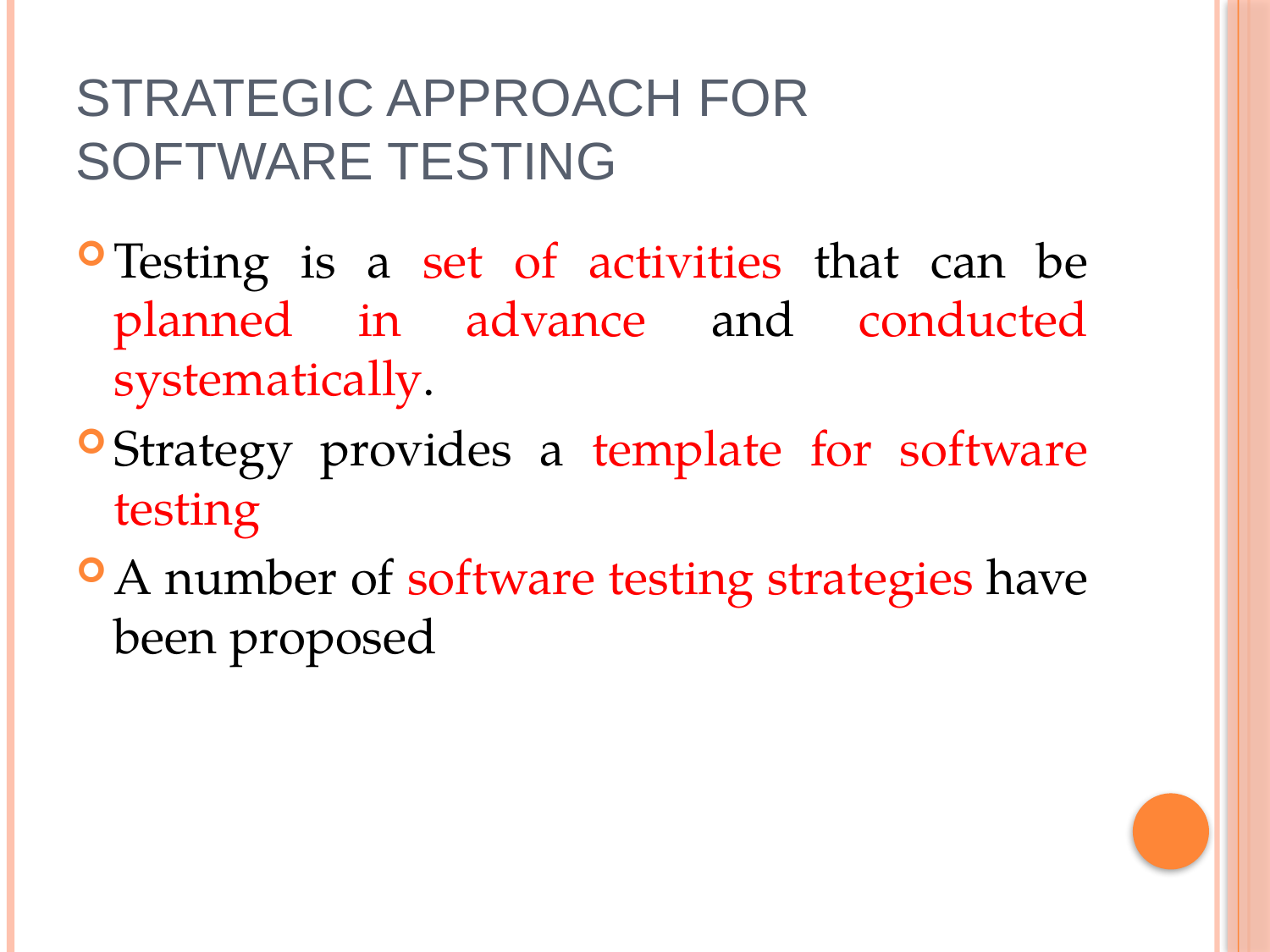

# Strategic approach for software testing
Testing is a set of activities that can be planned in advance and conducted systematically.
Strategy provides a template for software testing
A number of software testing strategies have been proposed